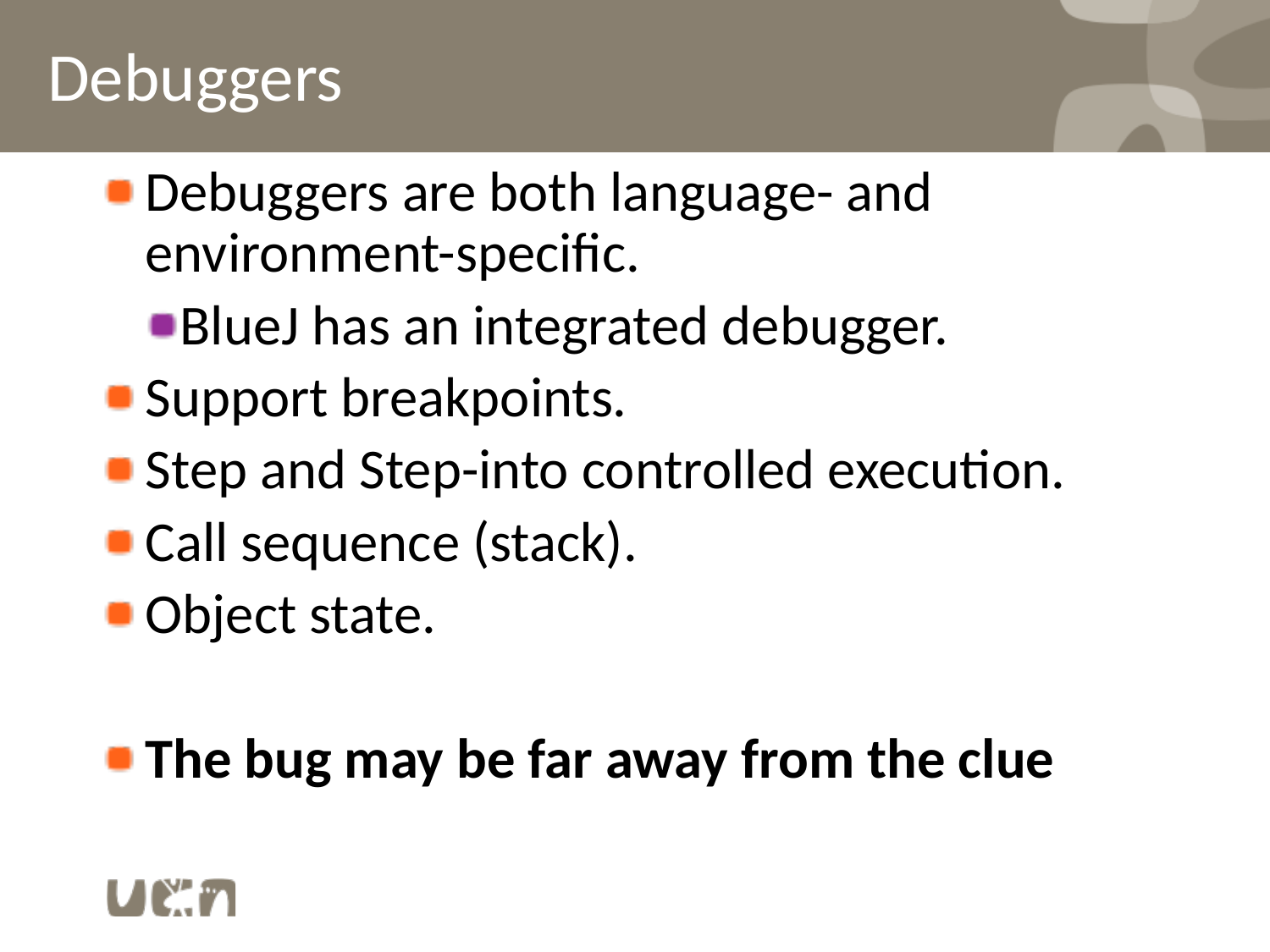

# Debuggers
Debuggers are both language- and environment-specific.
BlueJ has an integrated debugger.
Support breakpoints.
Step and Step-into controlled execution.
Call sequence (stack).
Object state.

The bug may be far away from the clue